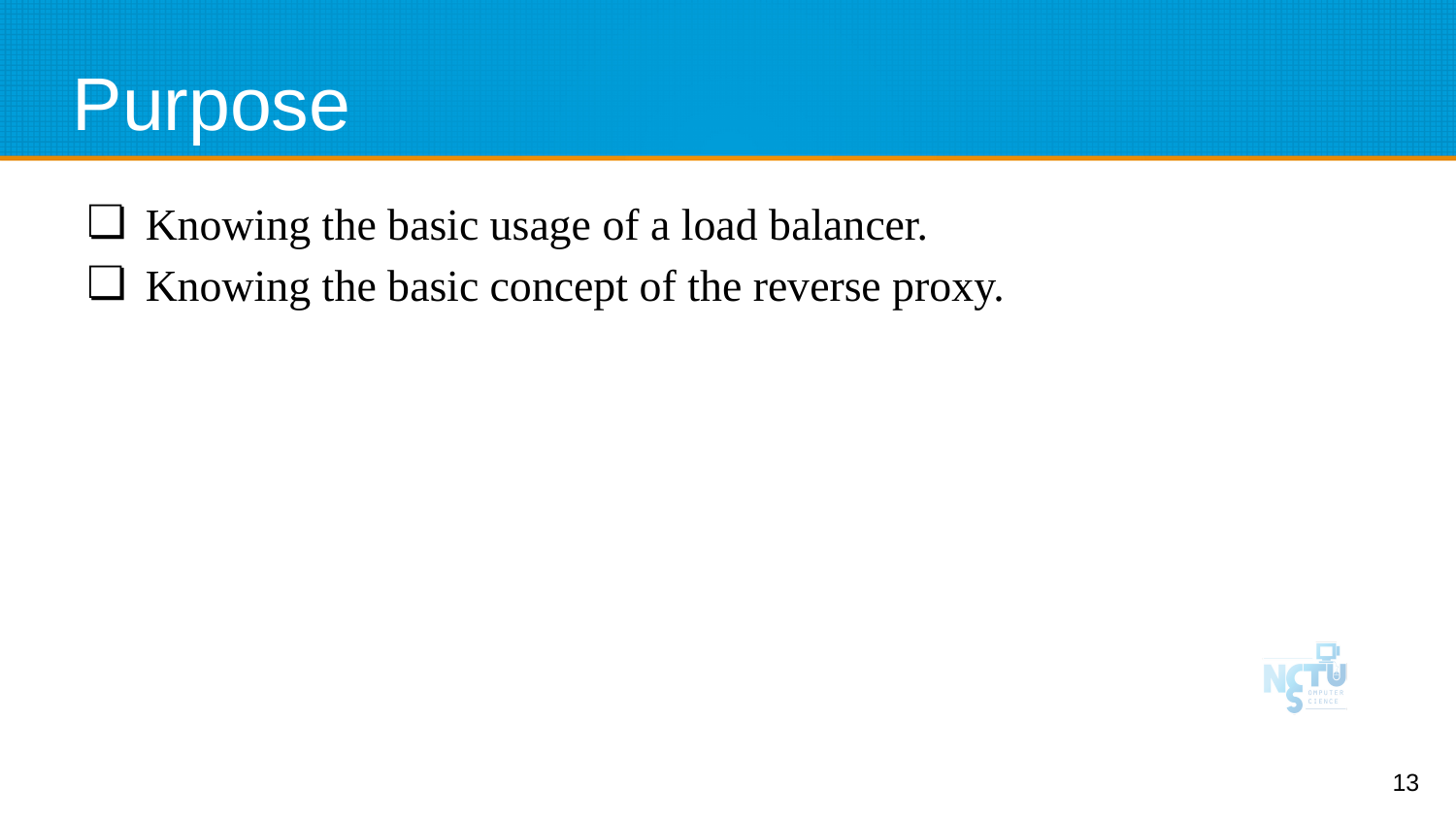

# Purpose
Knowing the basic usage of a load balancer.
Knowing the basic concept of the reverse proxy.
13